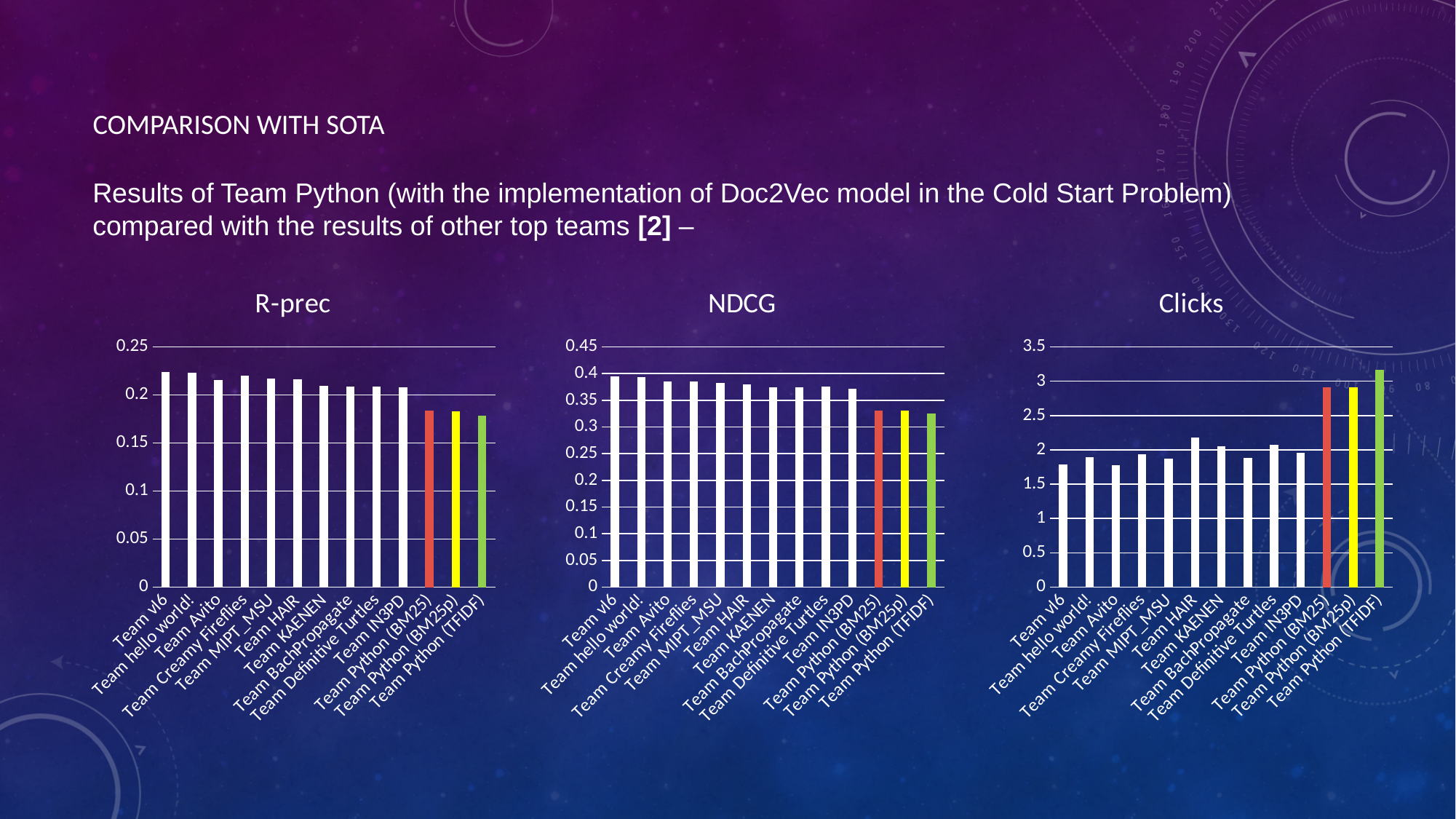

# COMPARISON WITH SOTA

Results of Team Python (with the implementation of Doc2Vec model in the Cold Start Problem) compared with the results of other top teams [2] –

### Chart: NDCG

| Category | NDCG |
|---|---|
| Team vl6 | 0.3946 |
| Team hello world! | 0.3932 |
| Team Avito | 0.3846 |
| Team Creamy Fireflies | 0.3857 |
| Team MIPT_MSU | 0.3823 |
| Team HAIR | 0.3803 |
| Team KAENEN | 0.3747 |
| Team BachPropagate | 0.374 |
| Team Definitive Turtles | 0.3751 |
| Team IN3PD | 0.3713 |
| Team Python (BM25) | 0.3312 |
| Team Python (BM25p) | 0.3306 |
| Team Python (TFIDF) | 0.3251 |

### Chart: Clicks

| Category | NDCG |
|---|---|
| Team vl6 | 1.7839 |
| Team hello world! | 1.8952 |
| Team Avito | 1.7818 |
| Team Creamy Fireflies | 1.9335 |
| Team MIPT_MSU | 1.8754 |
| Team HAIR | 2.1815 |
| Team KAENEN | 2.054 |
| Team BachPropagate | 1.8834 |
| Team Definitive Turtles | 2.0781 |
| Team IN3PD | 1.9571 |
| Team Python (BM25) | 2.9132 |
| Team Python (BM25p) | 2.9127 |
| Team Python (TFIDF) | 3.1647 |

### Chart: R-prec

| Category | Series 1 |
|---|---|
| Team vl6 | 0.2241 |
| Team hello world! | 0.2234 |
| Team Avito | 0.2153 |
| Team Creamy Fireflies | 0.2202 |
| Team MIPT_MSU | 0.2167 |
| Team HAIR | 0.2163 |
| Team KAENEN | 0.2091 |
| Team BachPropagate | 0.209 |
| Team Definitive Turtles | 0.2086 |
| Team IN3PD | 0.2078 |
| Team Python (BM25) | 0.1835 |
| Team Python (BM25p) | 0.1832 |
| Team Python (TFIDF) | 0.1788 |